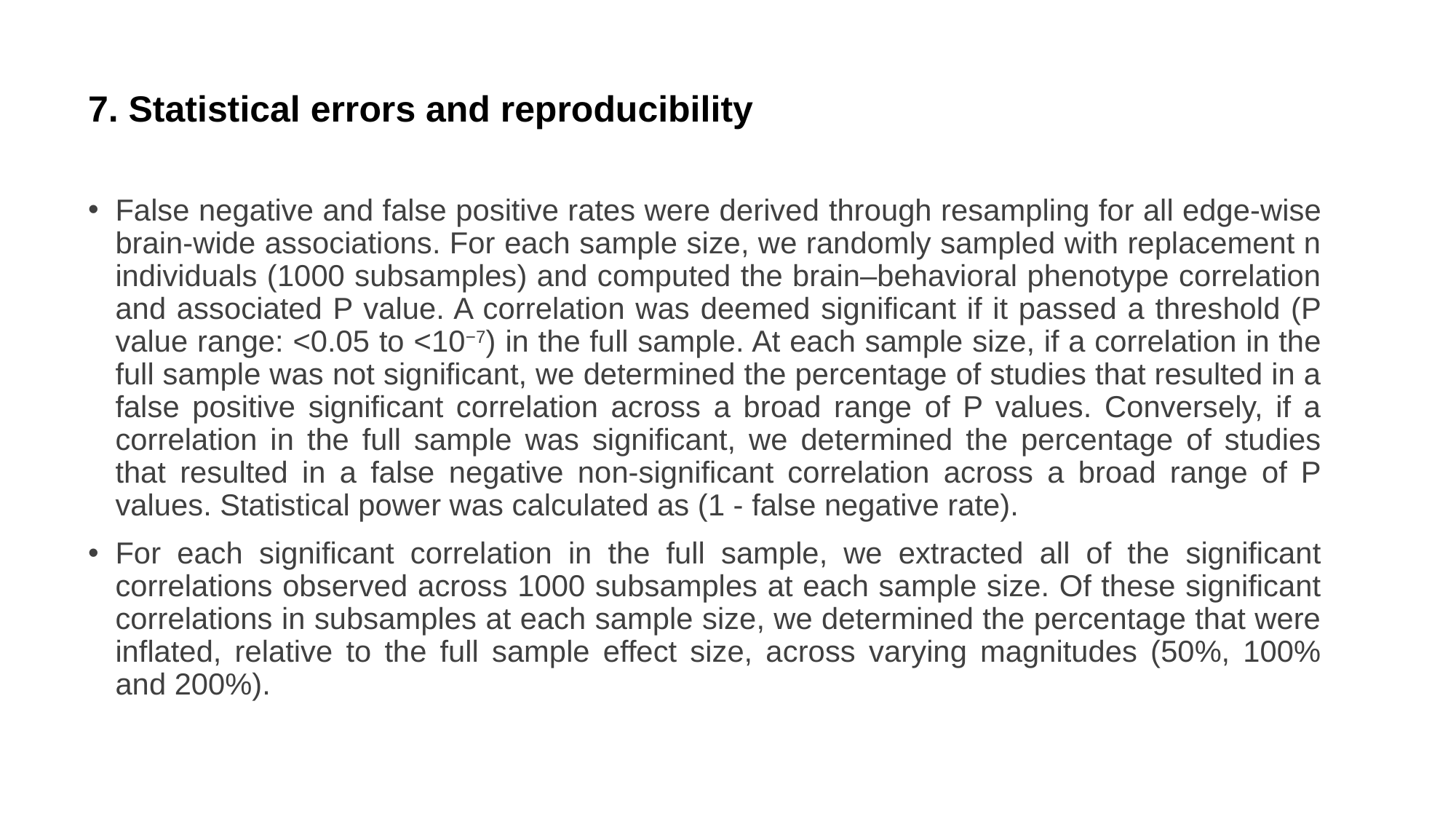

7. Statistical errors and reproducibility
# False negative and false positive rates were derived through resampling for all edge-wise brain-wide associations. For each sample size, we randomly sampled with replacement n individuals (1000 subsamples) and computed the brain–behavioral phenotype correlation and associated P value. A correlation was deemed significant if it passed a threshold (P value range: <0.05 to <10−7) in the full sample. At each sample size, if a correlation in the full sample was not significant, we determined the percentage of studies that resulted in a false positive significant correlation across a broad range of P values. Conversely, if a correlation in the full sample was significant, we determined the percentage of studies that resulted in a false negative non-significant correlation across a broad range of P values. Statistical power was calculated as (1 - false negative rate).
For each significant correlation in the full sample, we extracted all of the significant correlations observed across 1000 subsamples at each sample size. Of these significant correlations in subsamples at each sample size, we determined the percentage that were inflated, relative to the full sample effect size, across varying magnitudes (50%, 100% and 200%).